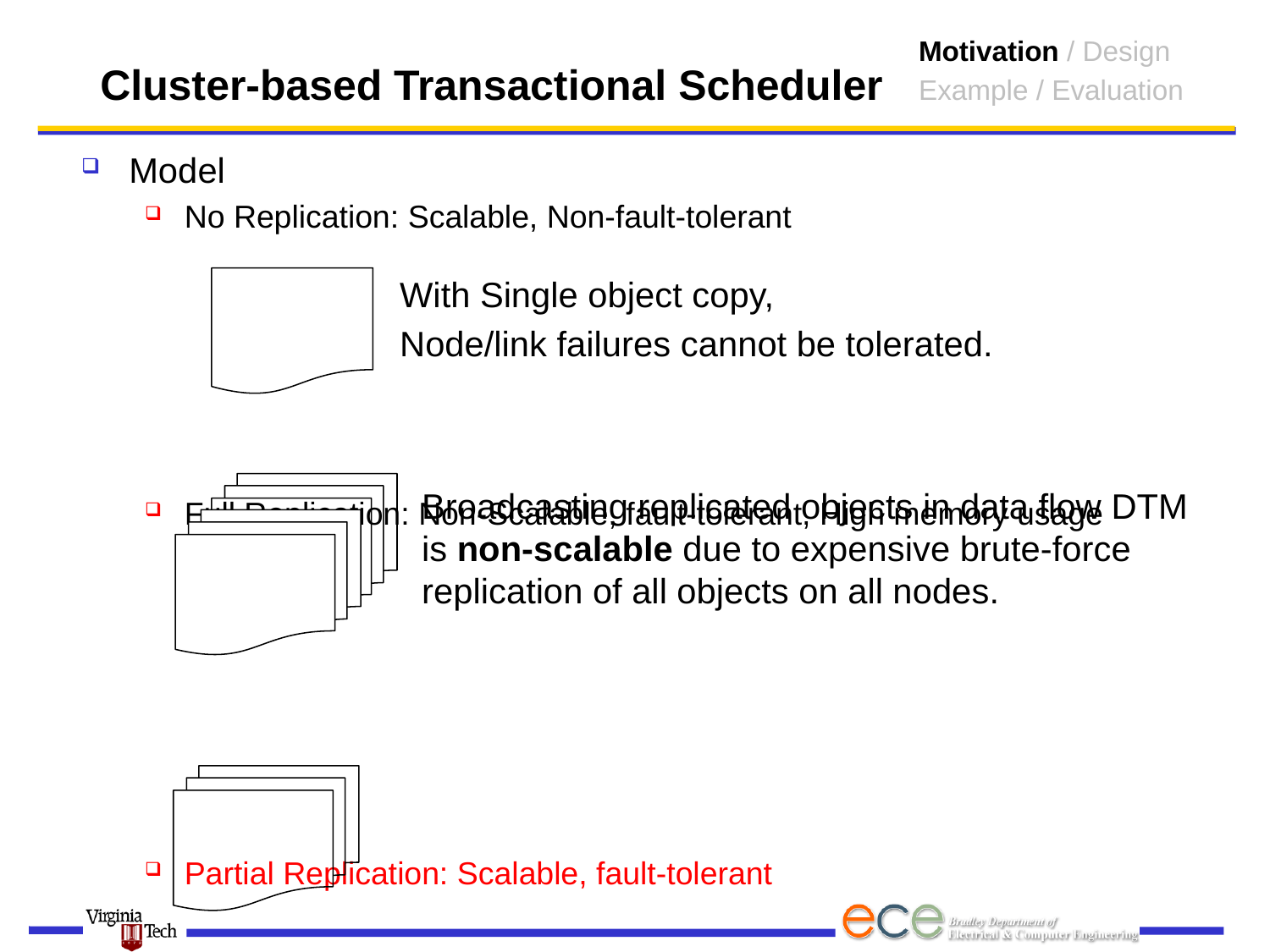

Motivation / Design
Example / Evaluation
# Cluster-based Transactional Scheduler
Model
No Replication: Scalable, Non-fault-tolerant

Full Replication: Non-Scalable, fault-tolerant, High memory usage

Partial Replication: Scalable, fault-tolerant

With Single object copy,
Node/link failures cannot be tolerated.

Broadcasting replicated objects in data flow DTM  is non-scalable due to expensive brute-force replication of all objects on all nodes.